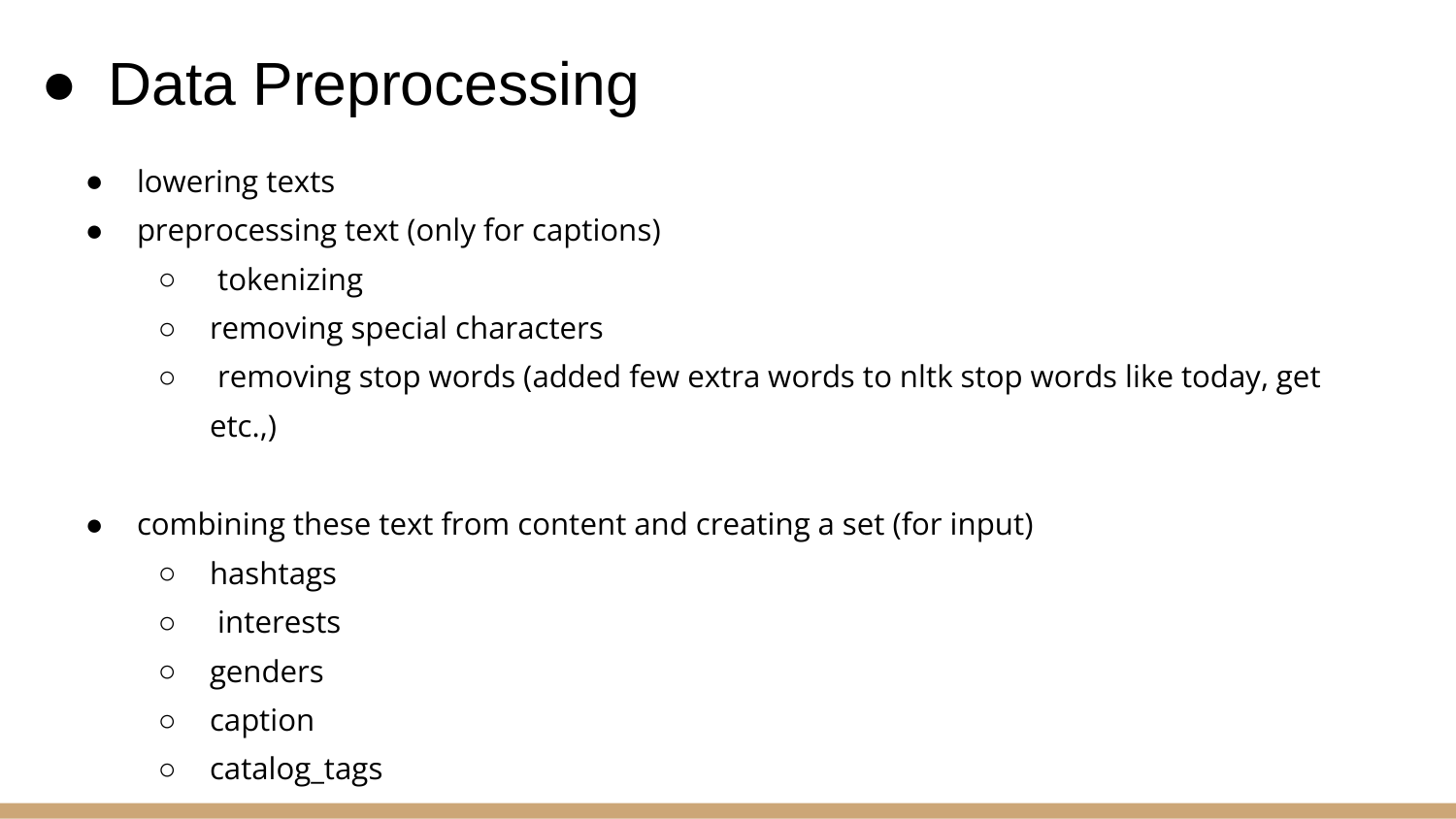

# Data Preprocessing
lowering texts
preprocessing text (only for captions)
 tokenizing
removing special characters
 removing stop words (added few extra words to nltk stop words like today, get etc.,)

combining these text from content and creating a set (for input)
hashtags
 interests
genders
caption
catalog_tags